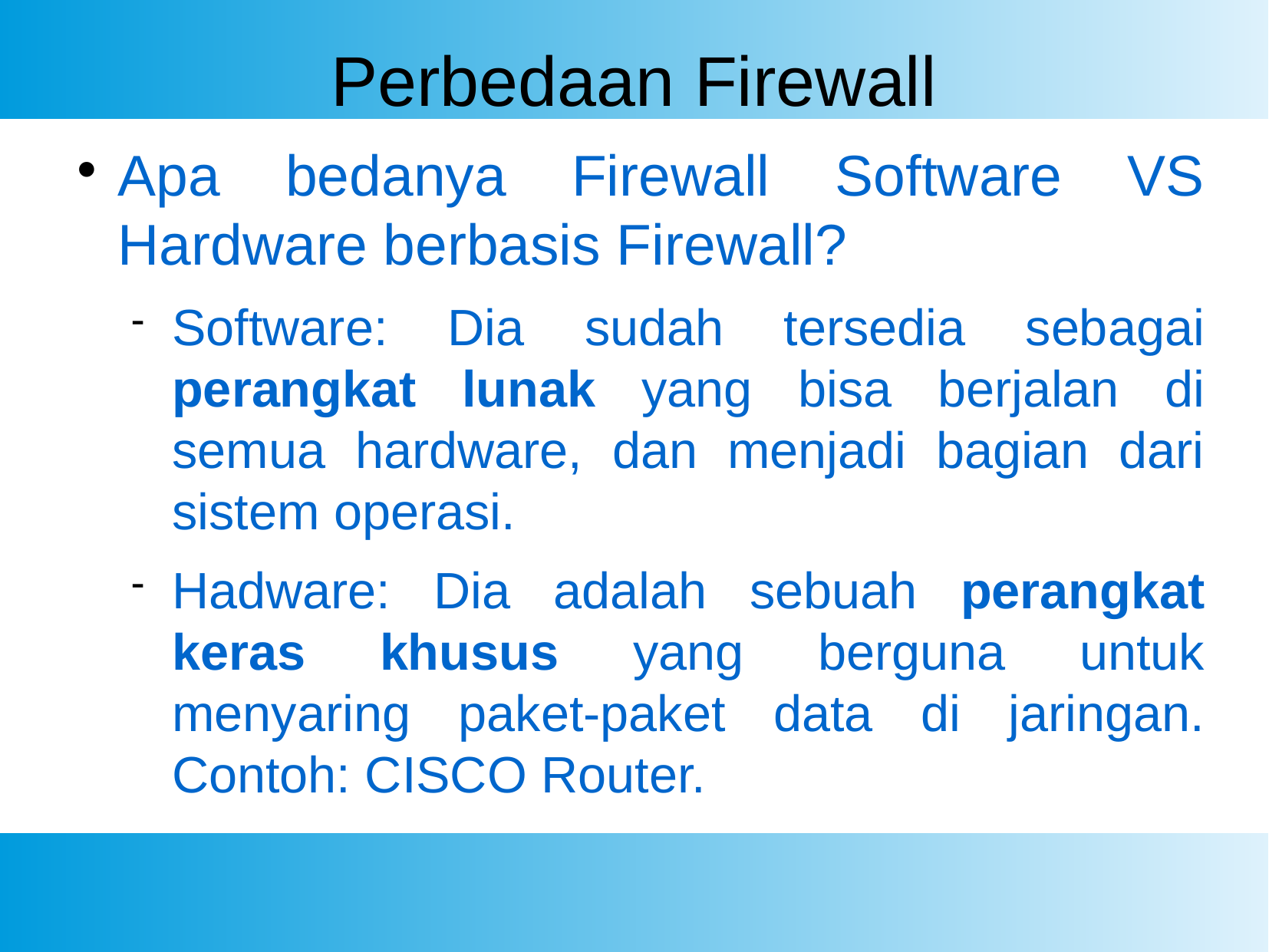

Perbedaan Firewall
Apa bedanya Firewall Software VS Hardware berbasis Firewall?
Software: Dia sudah tersedia sebagai perangkat lunak yang bisa berjalan di semua hardware, dan menjadi bagian dari sistem operasi.
Hadware: Dia adalah sebuah perangkat keras khusus yang berguna untuk menyaring paket-paket data di jaringan. Contoh: CISCO Router.